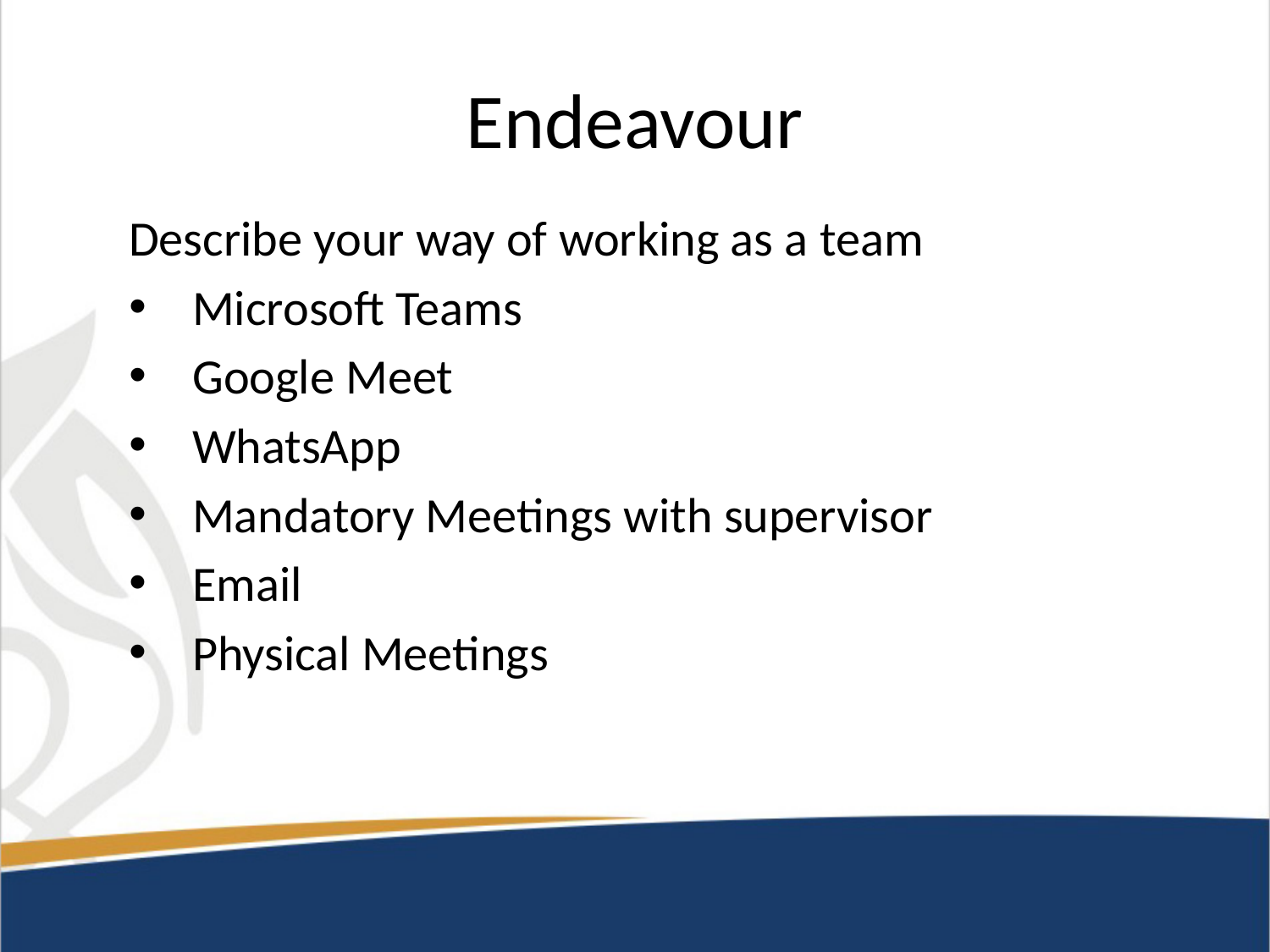

# Endeavour
Describe your way of working as a team
Microsoft Teams
Google Meet
WhatsApp
Mandatory Meetings with supervisor
Email
Physical Meetings